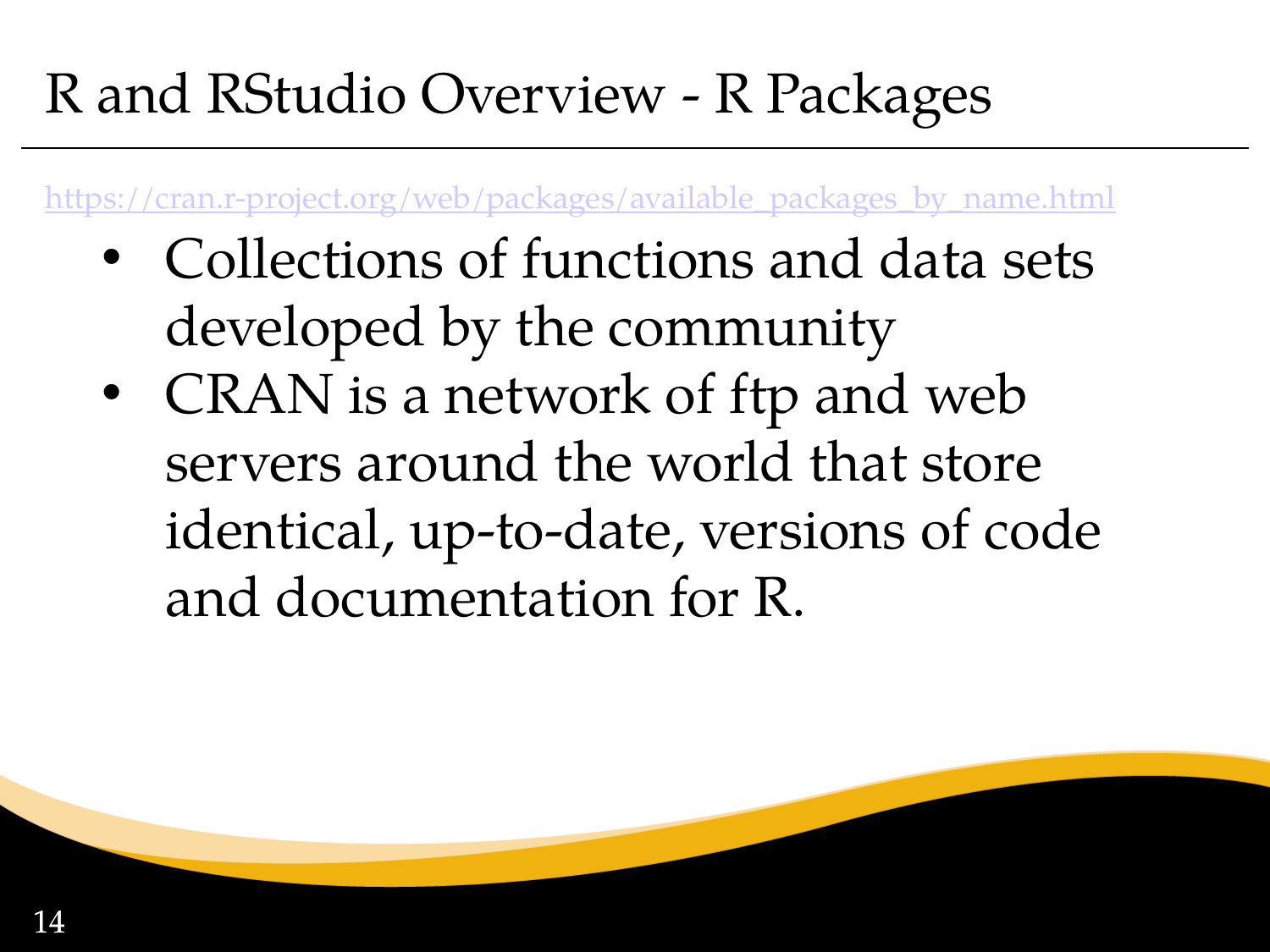

R and RStudio Overview - R Packages
https://cran.r-project.org/web/packages/available_packages_by_name.html

Collections of functions and data sets developed by the community
CRAN is a network of ftp and web servers around the world that store identical, up-to-date, versions of code and documentation for R.
14
14
14
14